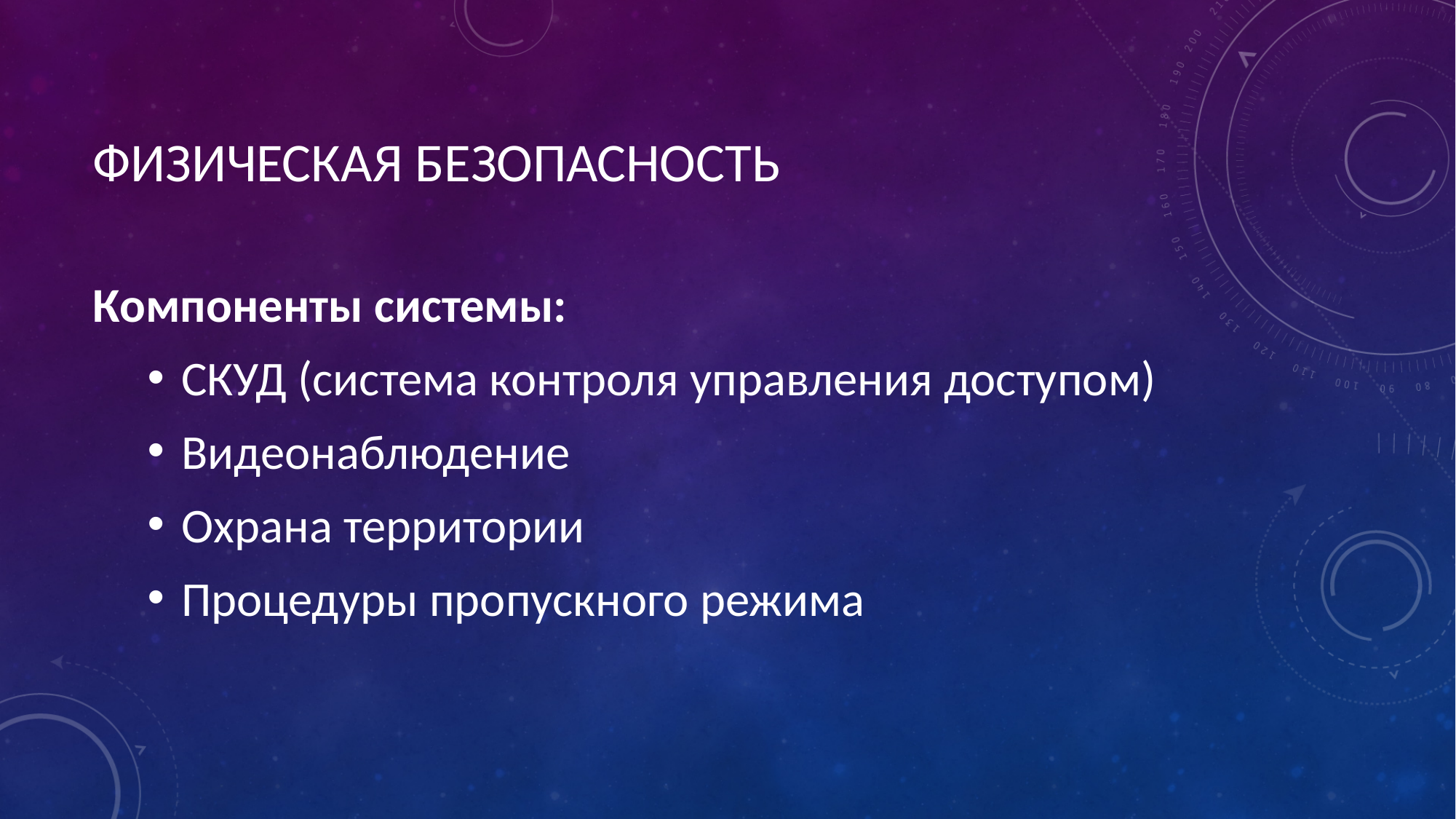

# Физическая безопасность
Компоненты системы:
СКУД (система контроля управления доступом)
Видеонаблюдение
Охрана территории
Процедуры пропускного режима